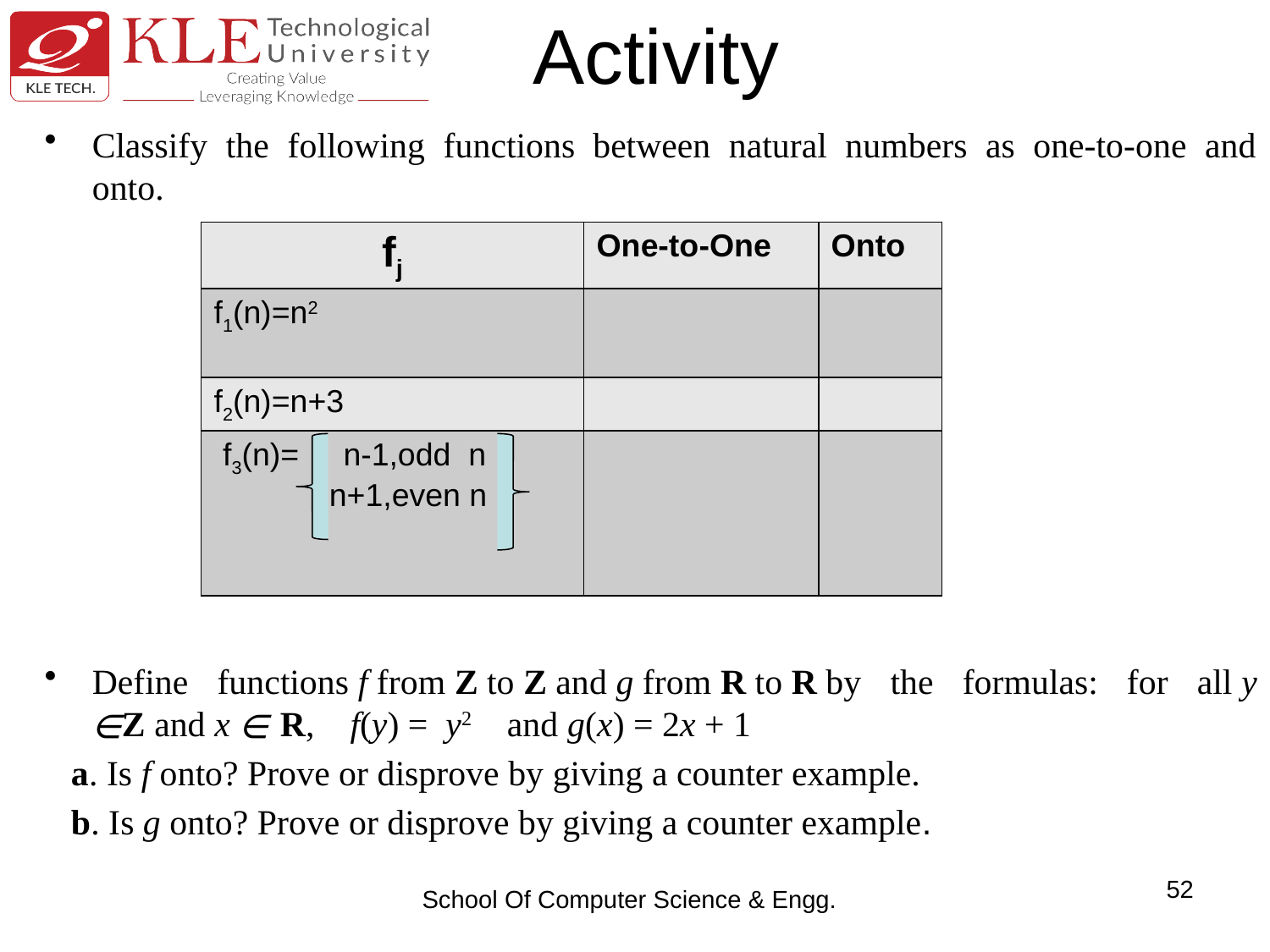

# Activity
Classify the following functions  between natural numbers as one-to-one and onto.

Define functions f from Z to Z and g from R to R by the formulas: for all y ∊Z and x ∊ R,    f(y) =  y2    and g(x) = 2x + 1
   a. Is f onto? Prove or disprove by giving a counter example.
   b. Is g onto? Prove or disprove by giving a counter example.

| fj | One-to-One | Onto |
| --- | --- | --- |
| f1(n)=n2 |  |  |
| f2(n)=n+3 |  |  |
| f3(n)= n-1,odd n n+1,even n |  |  |

52